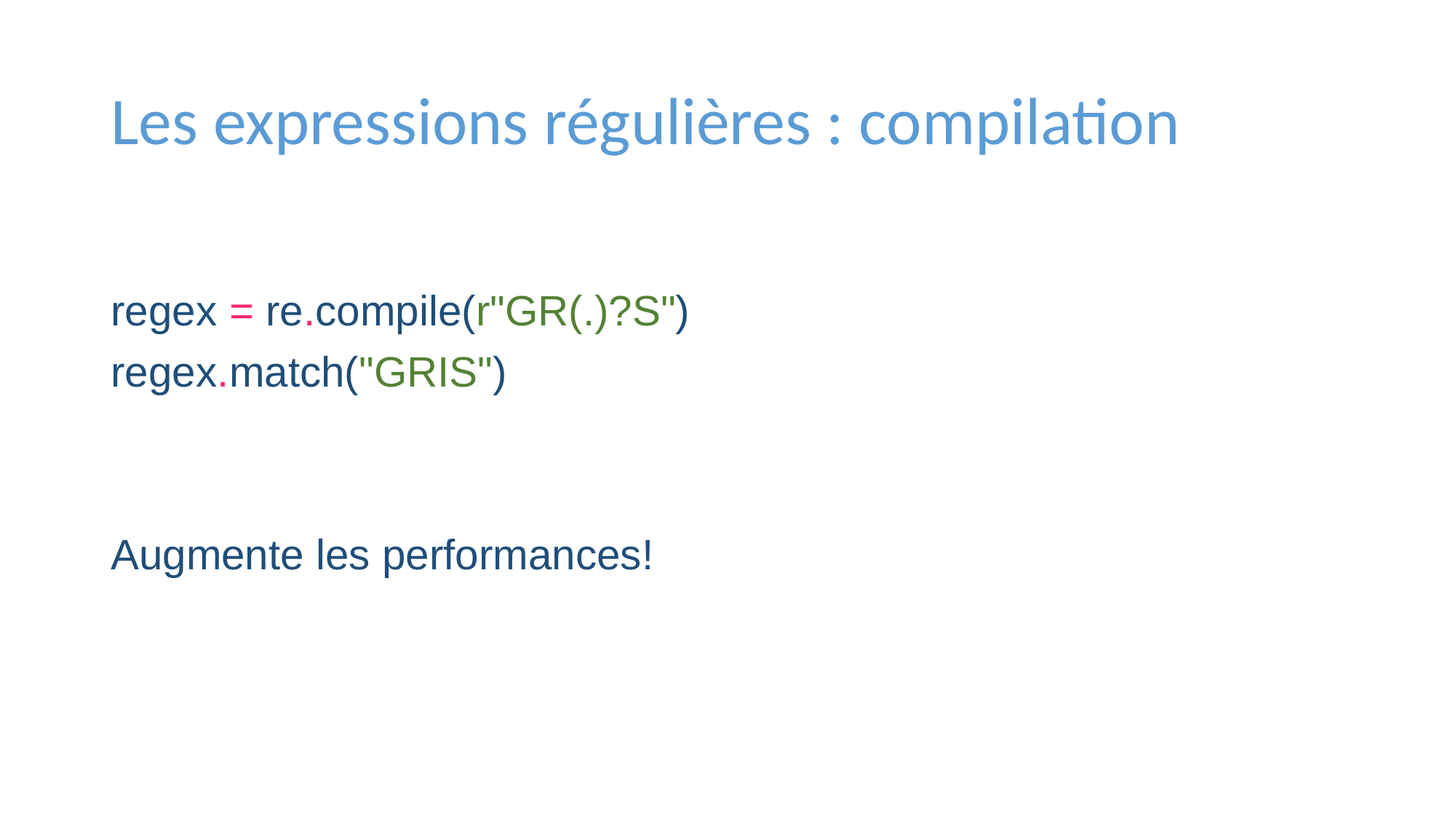

# Les expressions régulières : compilation

regex = re.compile(r"GR(.)?S")
regex.match("GRIS")

Augmente les performances!